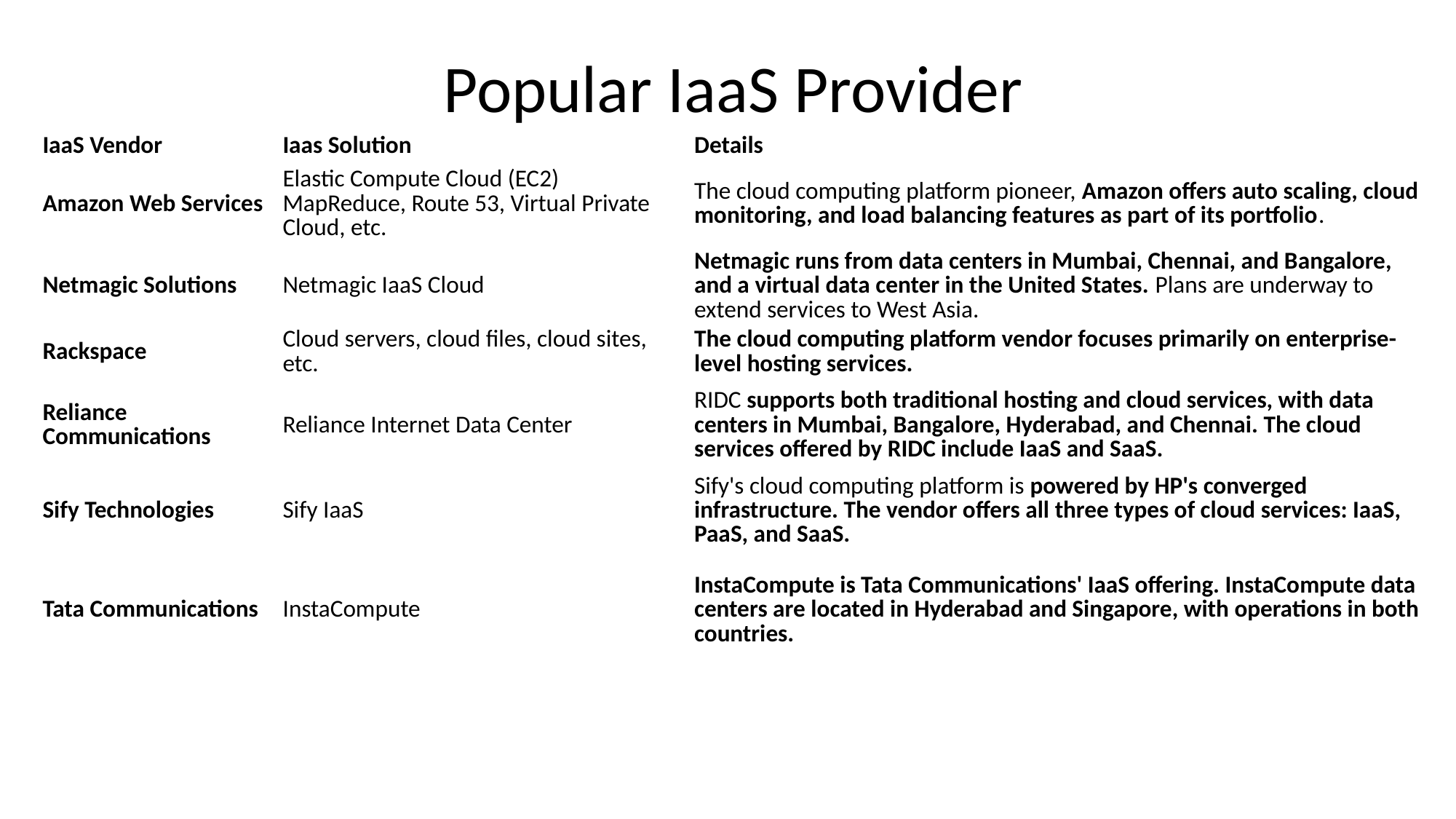

# Popular IaaS Provider
| IaaS Vendor | Iaas Solution | Details |
| --- | --- | --- |
| Amazon Web Services | Elastic Compute Cloud (EC2) MapReduce, Route 53, Virtual Private Cloud, etc. | The cloud computing platform pioneer, Amazon offers auto scaling, cloud monitoring, and load balancing features as part of its portfolio. |
| Netmagic Solutions | Netmagic IaaS Cloud | Netmagic runs from data centers in Mumbai, Chennai, and Bangalore, and a virtual data center in the United States. Plans are underway to extend services to West Asia. |
| Rackspace | Cloud servers, cloud files, cloud sites, etc. | The cloud computing platform vendor focuses primarily on enterprise-level hosting services. |
| Reliance Communications | Reliance Internet Data Center | RIDC supports both traditional hosting and cloud services, with data centers in Mumbai, Bangalore, Hyderabad, and Chennai. The cloud services offered by RIDC include IaaS and SaaS. |
| Sify Technologies | Sify IaaS | Sify's cloud computing platform is powered by HP's converged infrastructure. The vendor offers all three types of cloud services: IaaS, PaaS, and SaaS. |
| Tata Communications | InstaCompute | InstaCompute is Tata Communications' IaaS offering. InstaCompute data centers are located in Hyderabad and Singapore, with operations in both countries. |